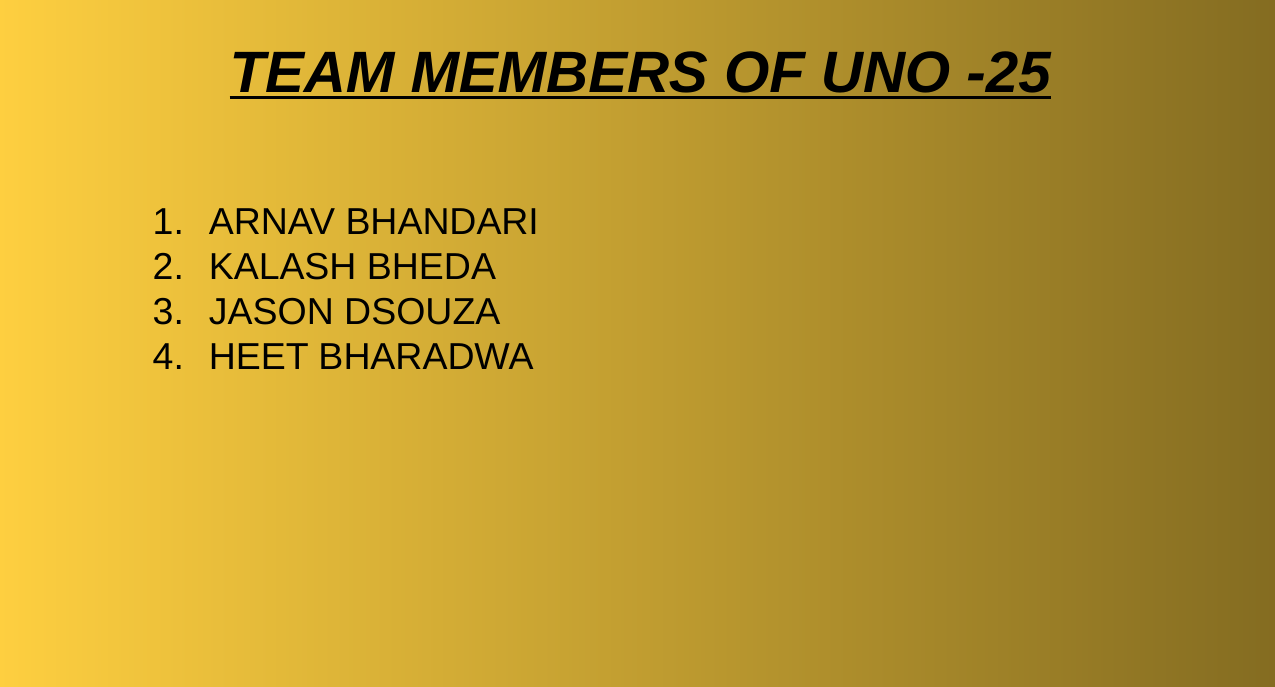

TEAM MEMBERS OF UNO -25
ARNAV BHANDARI
KALASH BHEDA
JASON DSOUZA
HEET BHARADWA